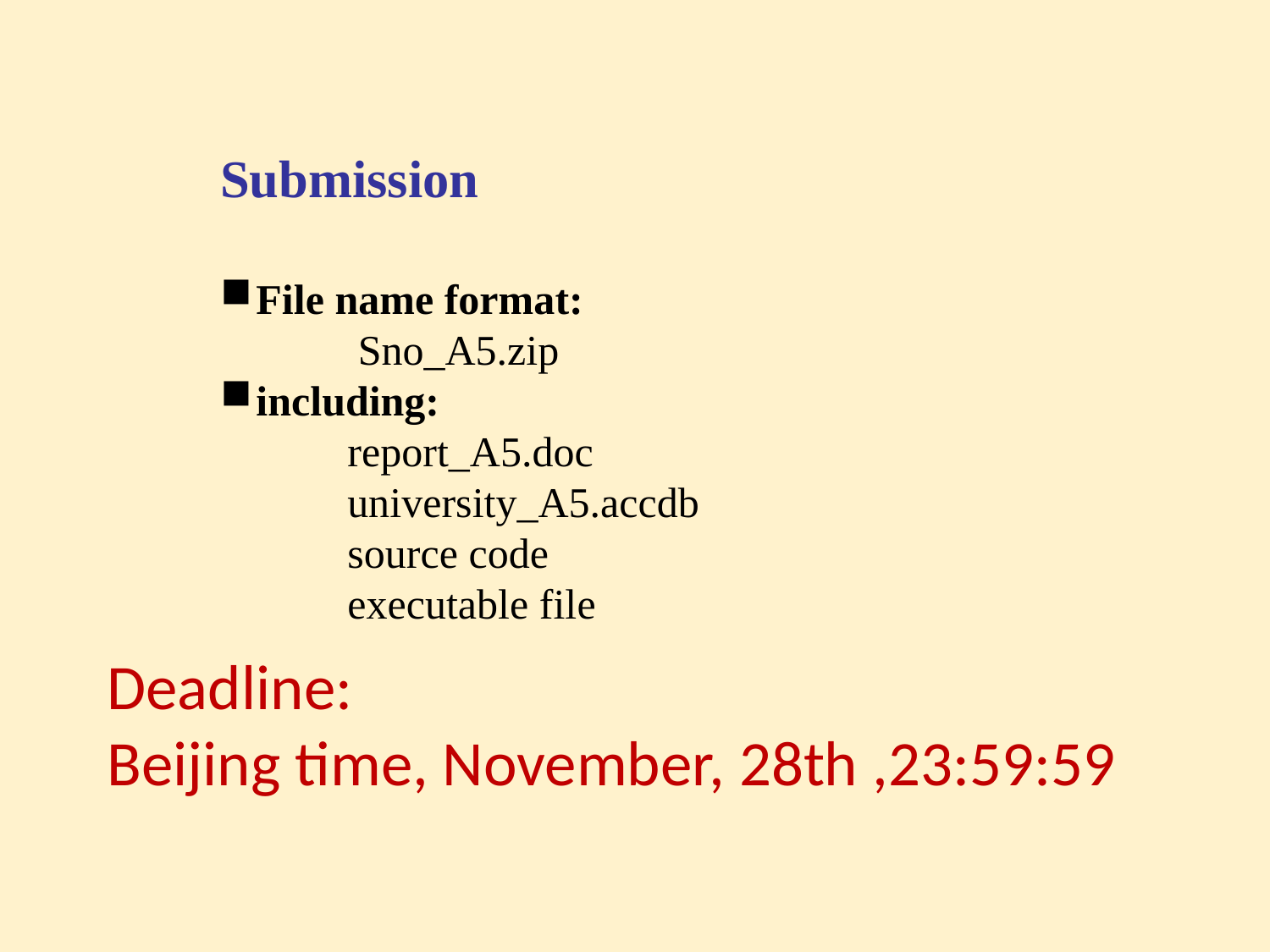

Submission

File name format:
	 Sno_A5.zip
including:
	report_A5.doc
	university_A5.accdb
	source code
	executable file
Deadline:
Beijing time, November, 28th ,23:59:59